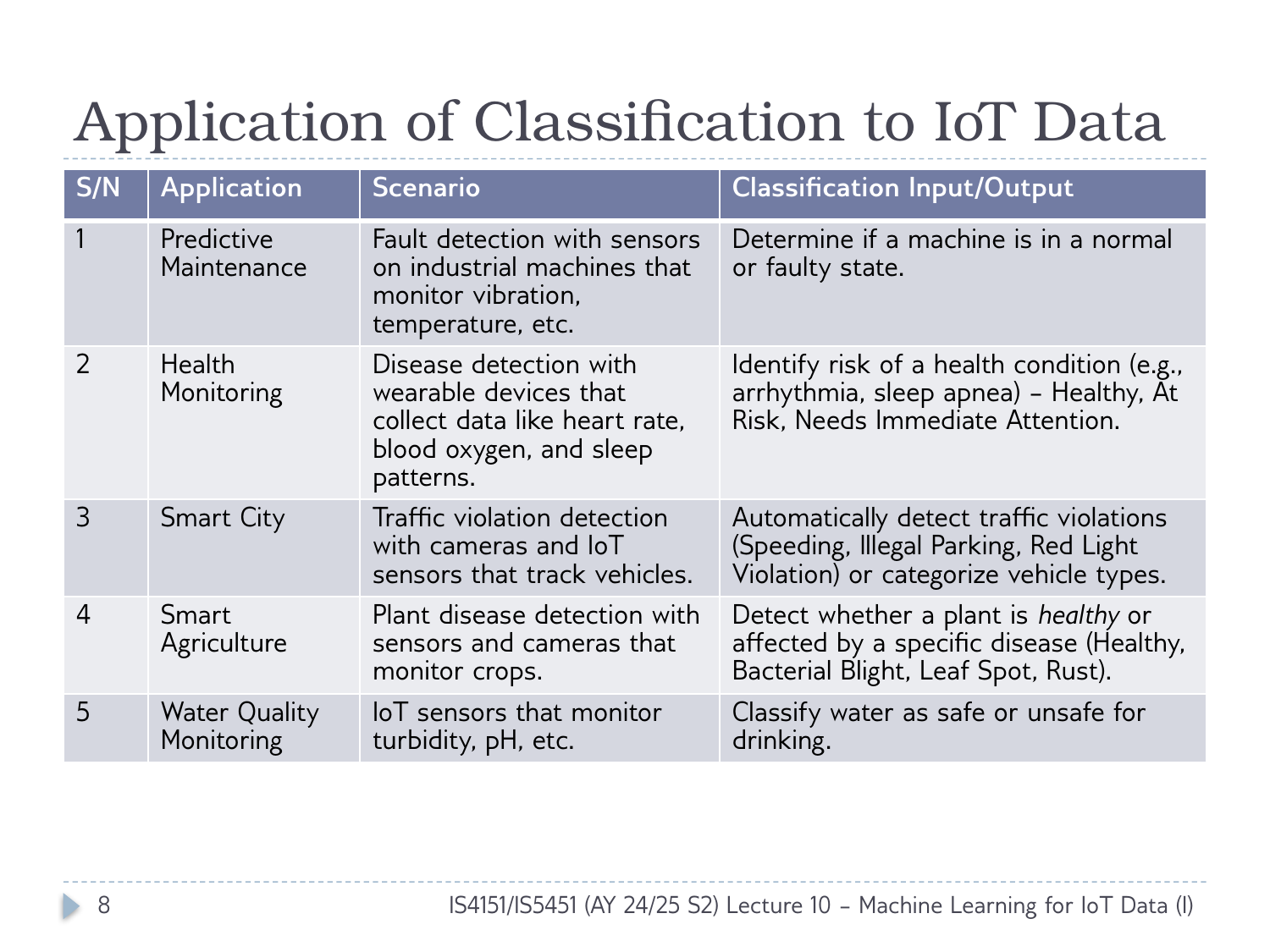

# Application of Classification to IoT Data
| S/N | Application | Scenario | Classification Input/Output |
| --- | --- | --- | --- |
| 1 | Predictive Maintenance | Fault detection with sensors on industrial machines that monitor vibration, temperature, etc. | Determine if a machine is in a normal or faulty state. |
| 2 | Health Monitoring | Disease detection with wearable devices that collect data like heart rate, blood oxygen, and sleep patterns. | Identify risk of a health condition (e.g., arrhythmia, sleep apnea) – Healthy, At Risk, Needs Immediate Attention. |
| 3 | Smart City | Traffic violation detection with cameras and IoT sensors that track vehicles. | Automatically detect traffic violations (Speeding, Illegal Parking, Red Light Violation) or categorize vehicle types. |
| 4 | Smart Agriculture | Plant disease detection with sensors and cameras that monitor crops. | Detect whether a plant is healthy or affected by a specific disease (Healthy, Bacterial Blight, Leaf Spot, Rust). |
| 5 | Water Quality Monitoring | IoT sensors that monitor turbidity, pH, etc. | Classify water as safe or unsafe for drinking. |
8
IS4151/IS5451 (AY 24/25 S2) Lecture 10 – Machine Learning for IoT Data (I)